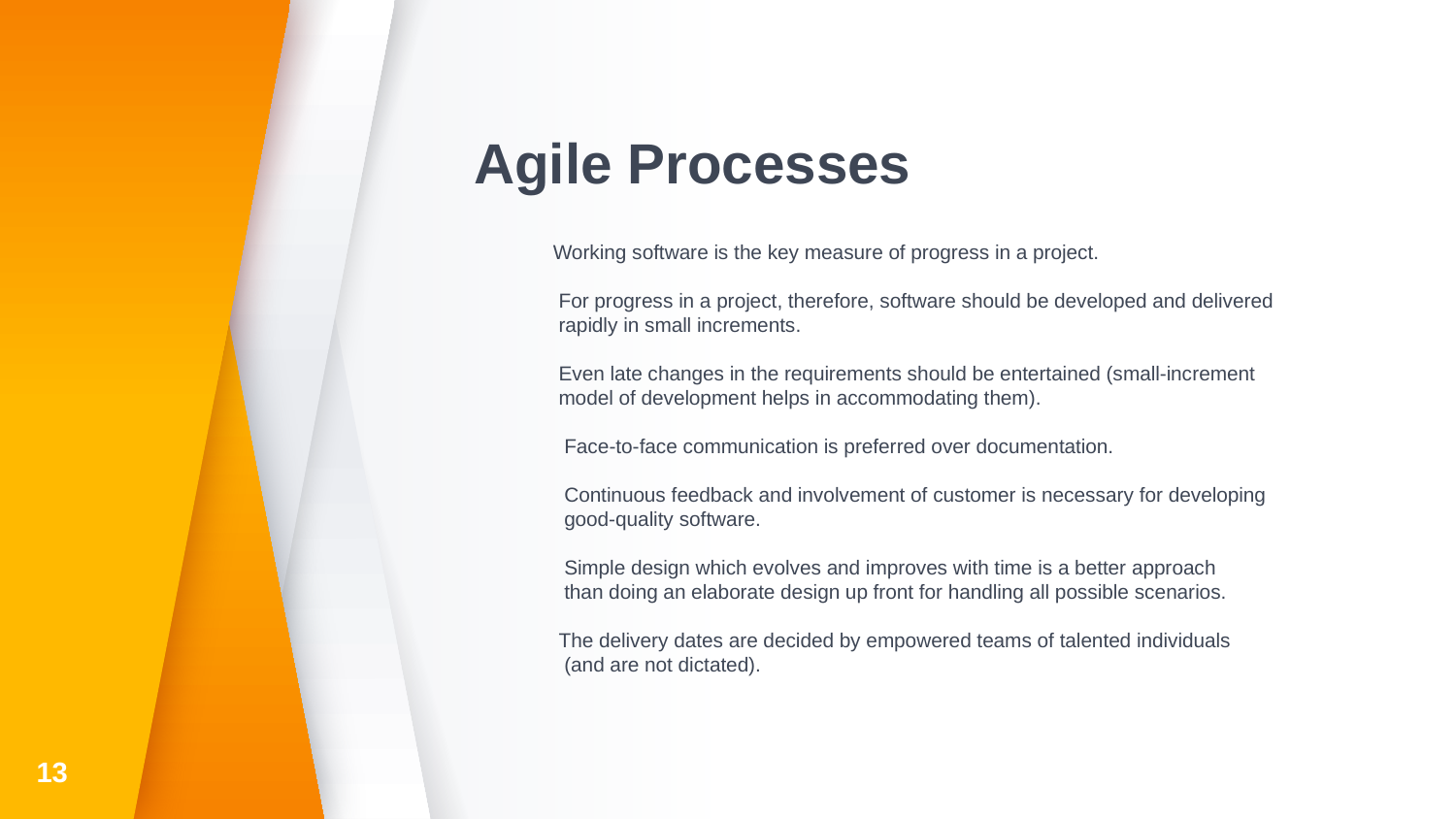

# Agile Processes
            Working software is the key measure of progress in a project.

             For progress in a project, therefore, software should be developed and delivered
             rapidly in small increments.

             Even late changes in the requirements should be entertained (small-increment
             model of development helps in accommodating them).

              Face-to-face communication is preferred over documentation.

              Continuous feedback and involvement of customer is necessary for developing
              good-quality software.

              Simple design which evolves and improves with time is a better approach
              than doing an elaborate design up front for handling all possible scenarios.

             The delivery dates are decided by empowered teams of talented individuals
              (and are not dictated).
13